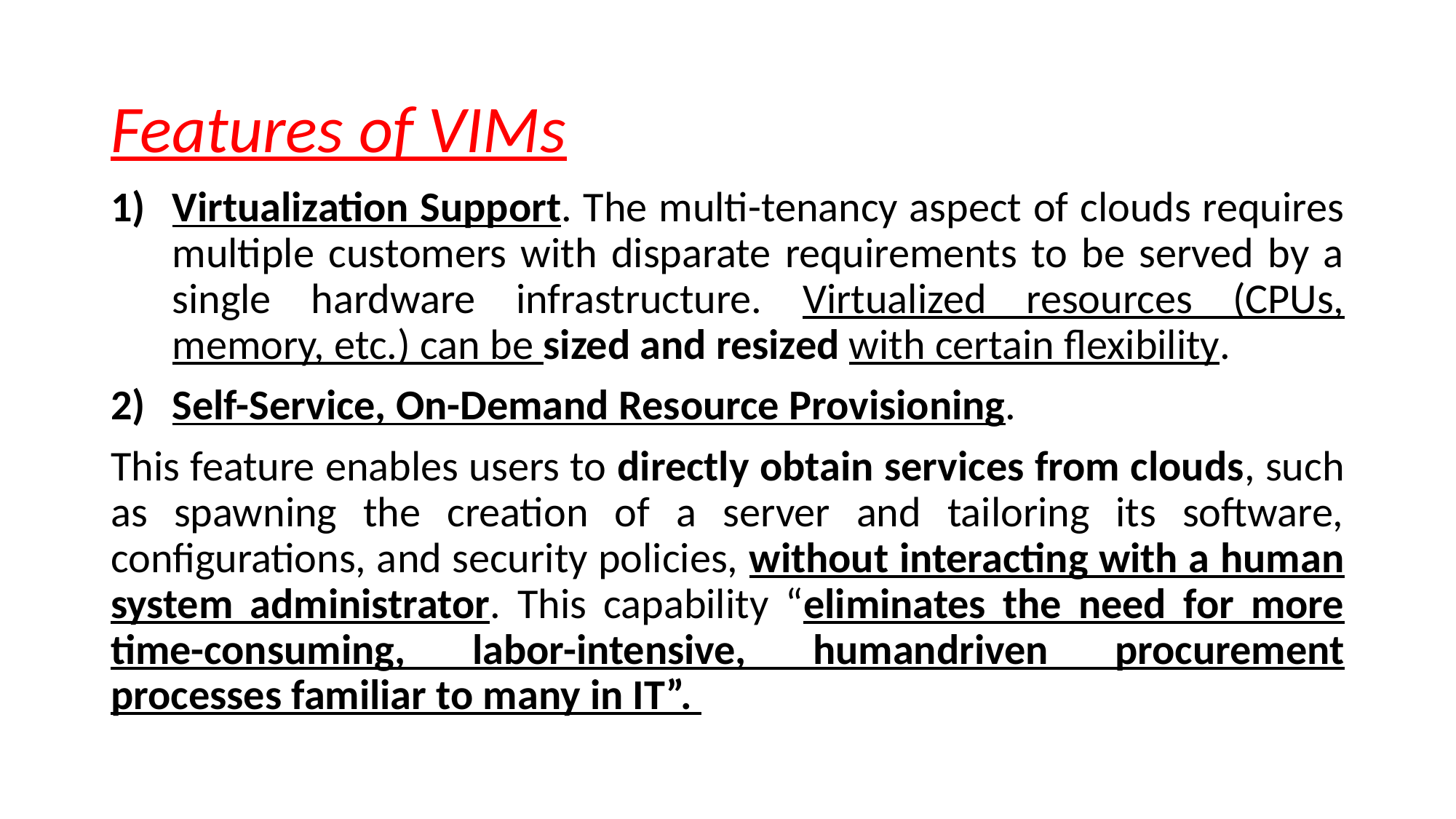

Features of VIMs
Virtualization Support. The multi-tenancy aspect of clouds requires multiple customers with disparate requirements to be served by a single hardware infrastructure. Virtualized resources (CPUs, memory, etc.) can be sized and resized with certain flexibility.
Self-Service, On-Demand Resource Provisioning.
This feature enables users to directly obtain services from clouds, such as spawning the creation of a server and tailoring its software, configurations, and security policies, without interacting with a human system administrator. This capability “eliminates the need for more time-consuming, labor-intensive, humandriven procurement processes familiar to many in IT”.